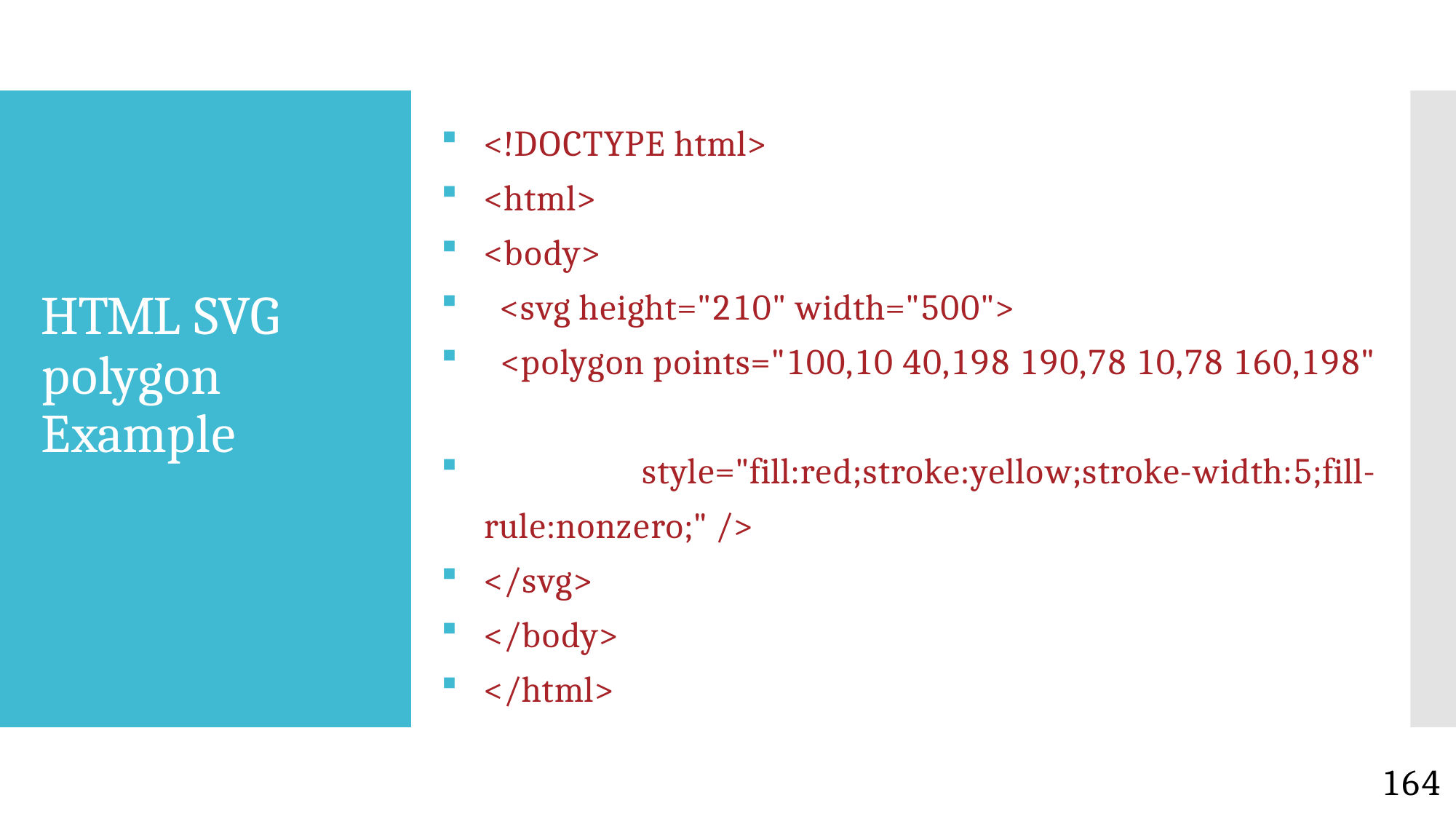

<!DOCTYPE html>
<html>
<body>
  <svg height="210" width="500">
  <polygon points="100,10 40,198 190,78 10,78 160,198"
  style="fill:red;stroke:yellow;stroke-width:5;fill-rule:nonzero;" />
</svg>
</body>
</html>
# HTML SVG polygon Example
164